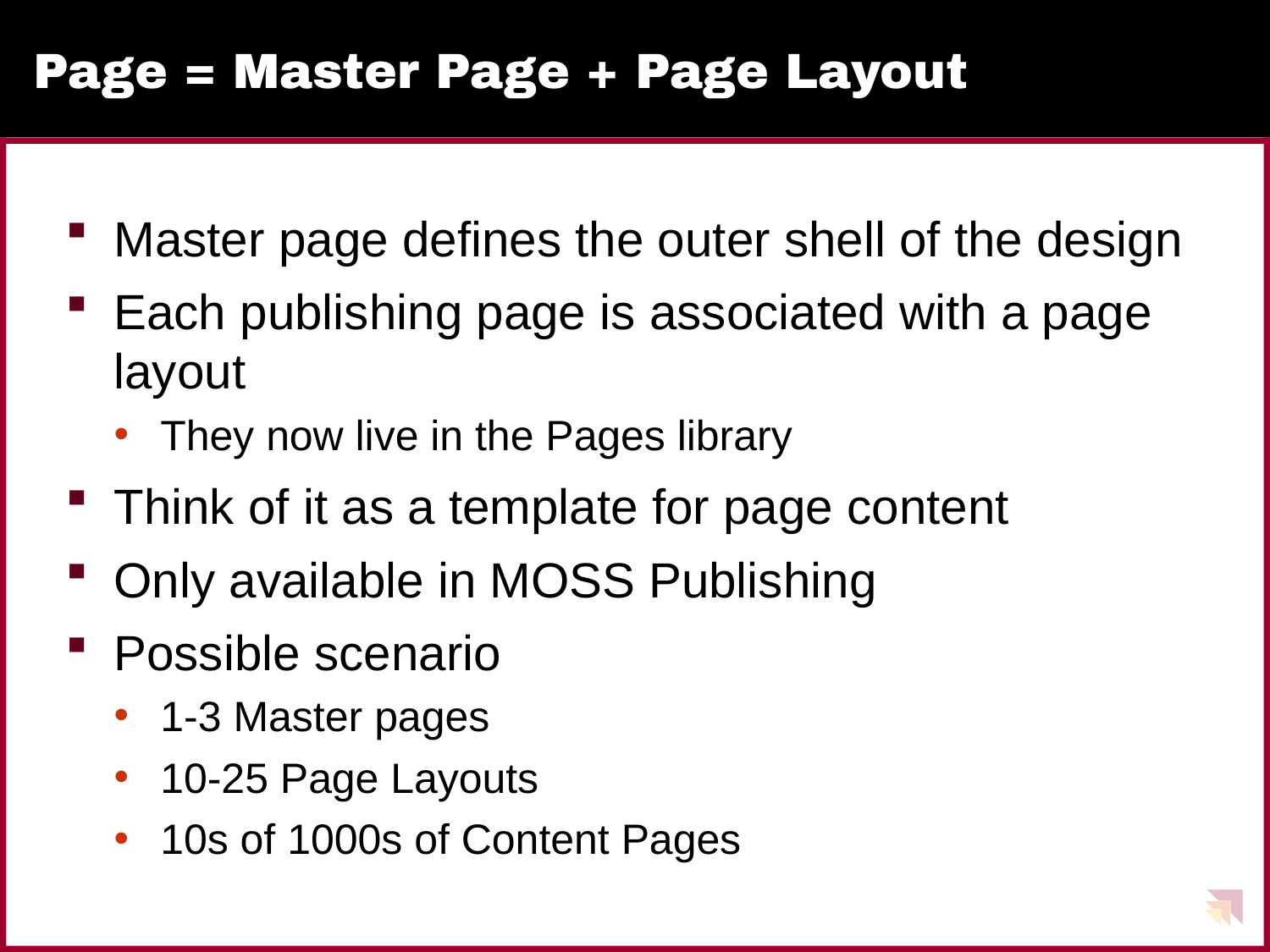

# Page = Master Page + Page Layout
Master page defines the outer shell of the design
Each publishing page is associated with a page layout
They now live in the Pages library
Think of it as a template for page content
Only available in MOSS Publishing
Possible scenario
1-3 Master pages
10-25 Page Layouts
10s of 1000s of Content Pages